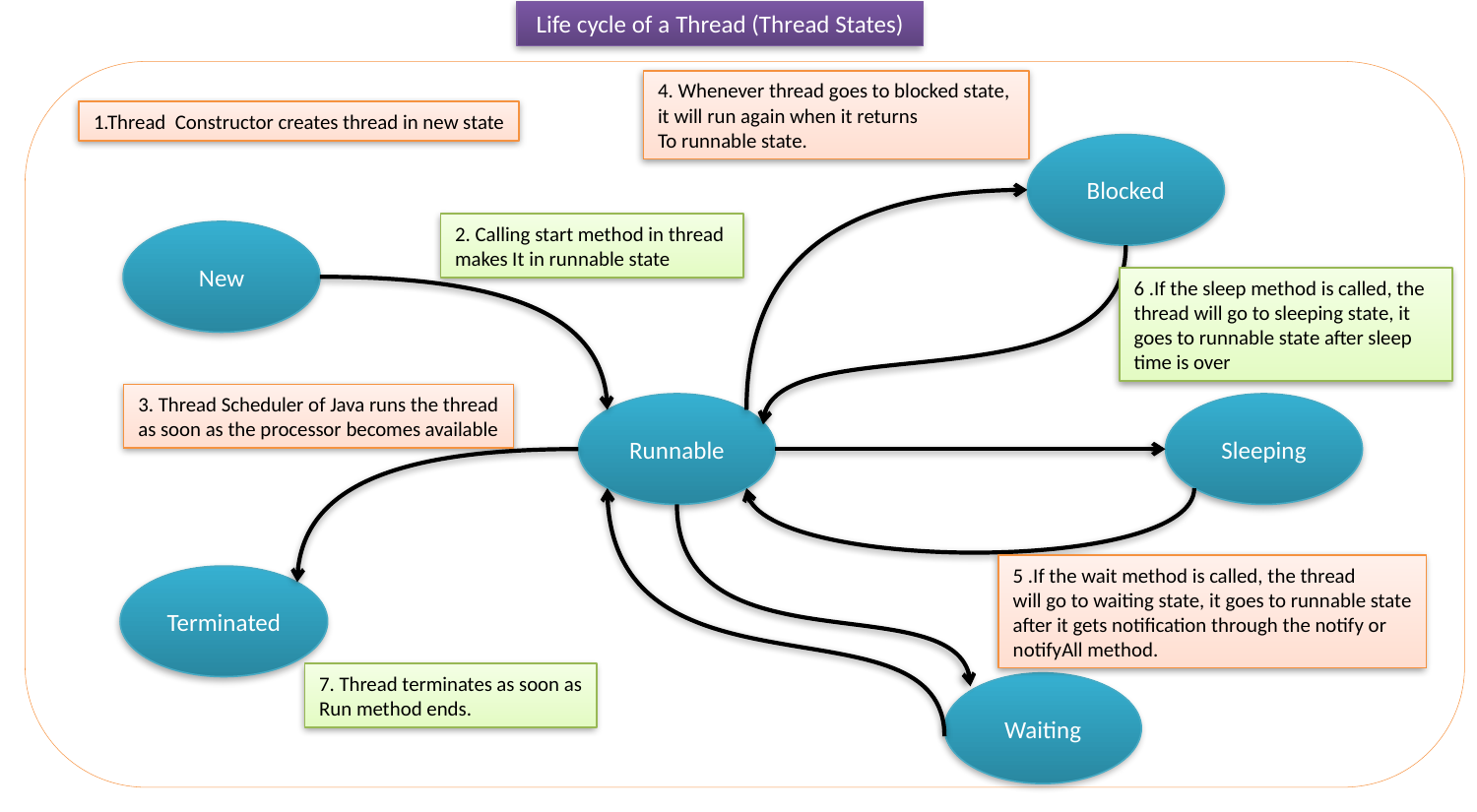

Life cycle of a Thread (Thread States)

4. Whenever thread goes to blocked state,
it will run again when it returns
To runnable state.
1.Thread  Constructor creates thread in new state
Blocked
2. Calling start method in thread
makes It in runnable state
New
6 .If the sleep method is called, the
thread will go to sleeping state, it goes to runnable state after sleep time is over
3. Thread Scheduler of Java runs the thread
as soon as the processor becomes available
Runnable
Sleeping
5 .If the wait method is called, the thread
will go to waiting state, it goes to runnable state
after it gets notification through the notify or
notifyAll method.
Terminated
7. Thread terminates as soon as
Run method ends.
Waiting